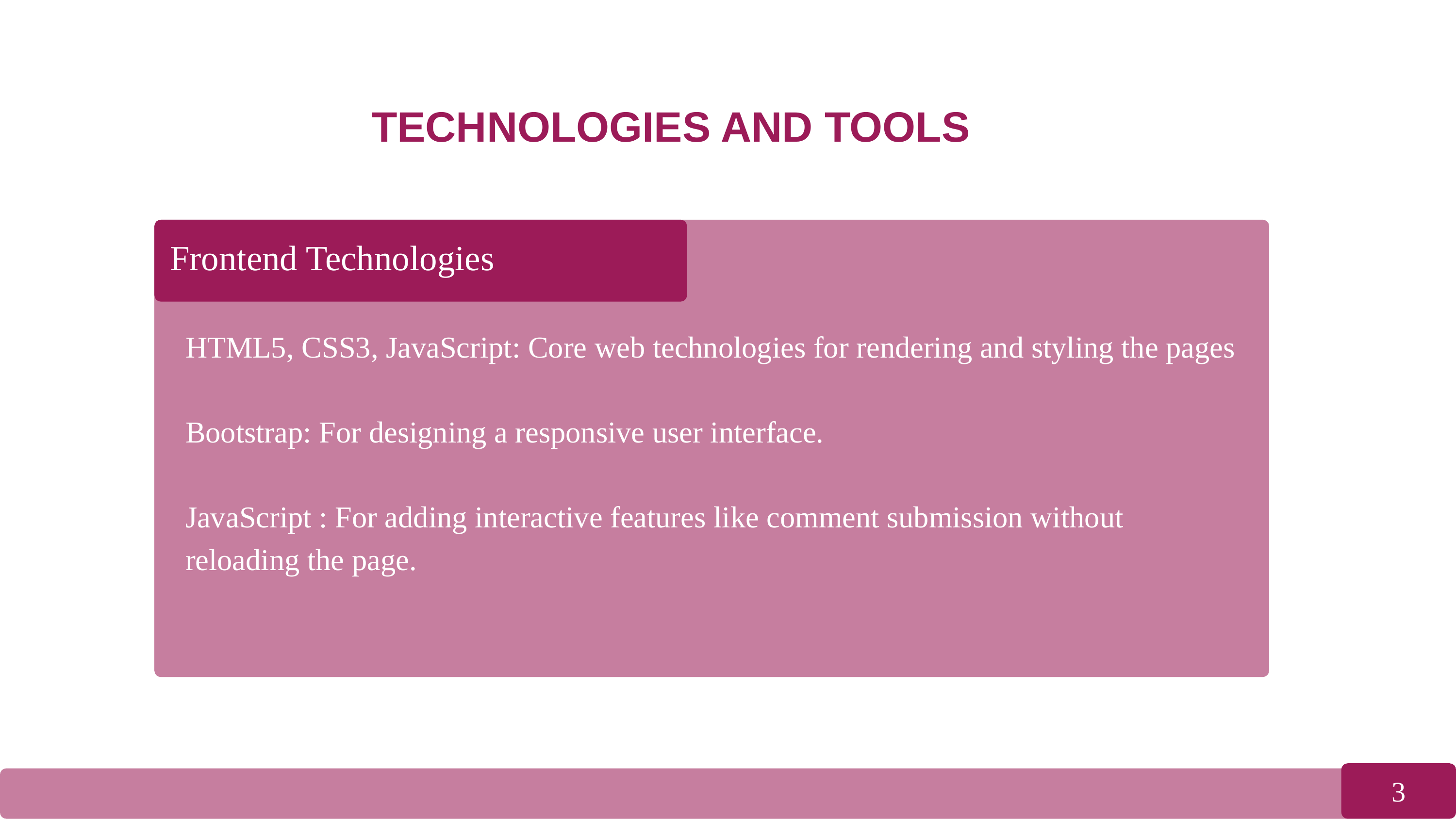

TECHNOLOGIES AND TOOLS

Frontend Technologies
HTML5, CSS3, JavaScript: Core web technologies for rendering and styling the pages

Bootstrap: For designing a responsive user interface.

JavaScript : For adding interactive features like comment submission without reloading the page.

3